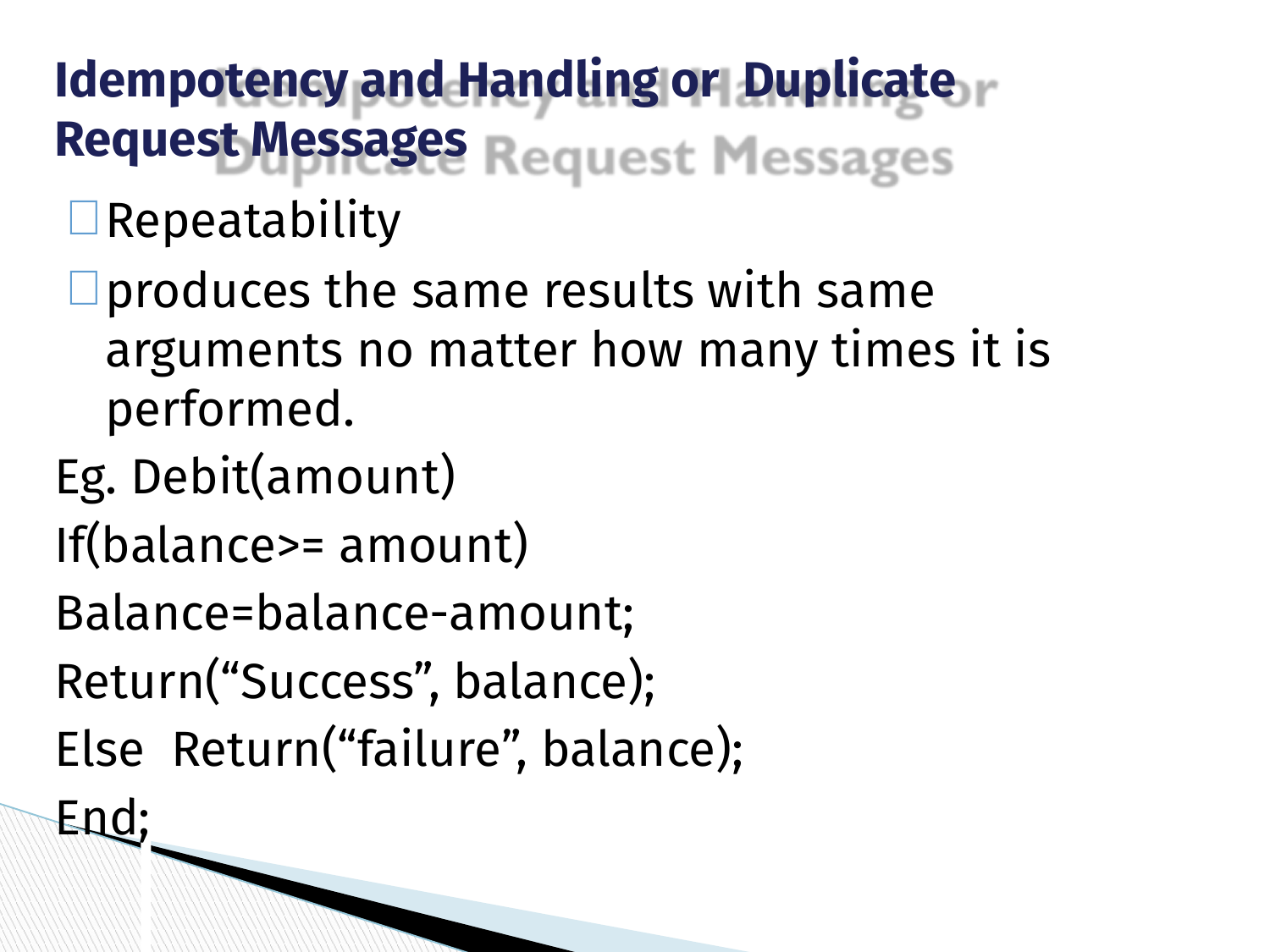

Idempotency and Handling or  Duplicate Request Messages
Repeatability
produces the same results with same  arguments no matter how many times it is performed.
Eg. Debit(amount)
If(balance>= amount)
Balance=balance-amount;
Return(“Success”, balance);
Else  Return(“failure”, balance);
End;